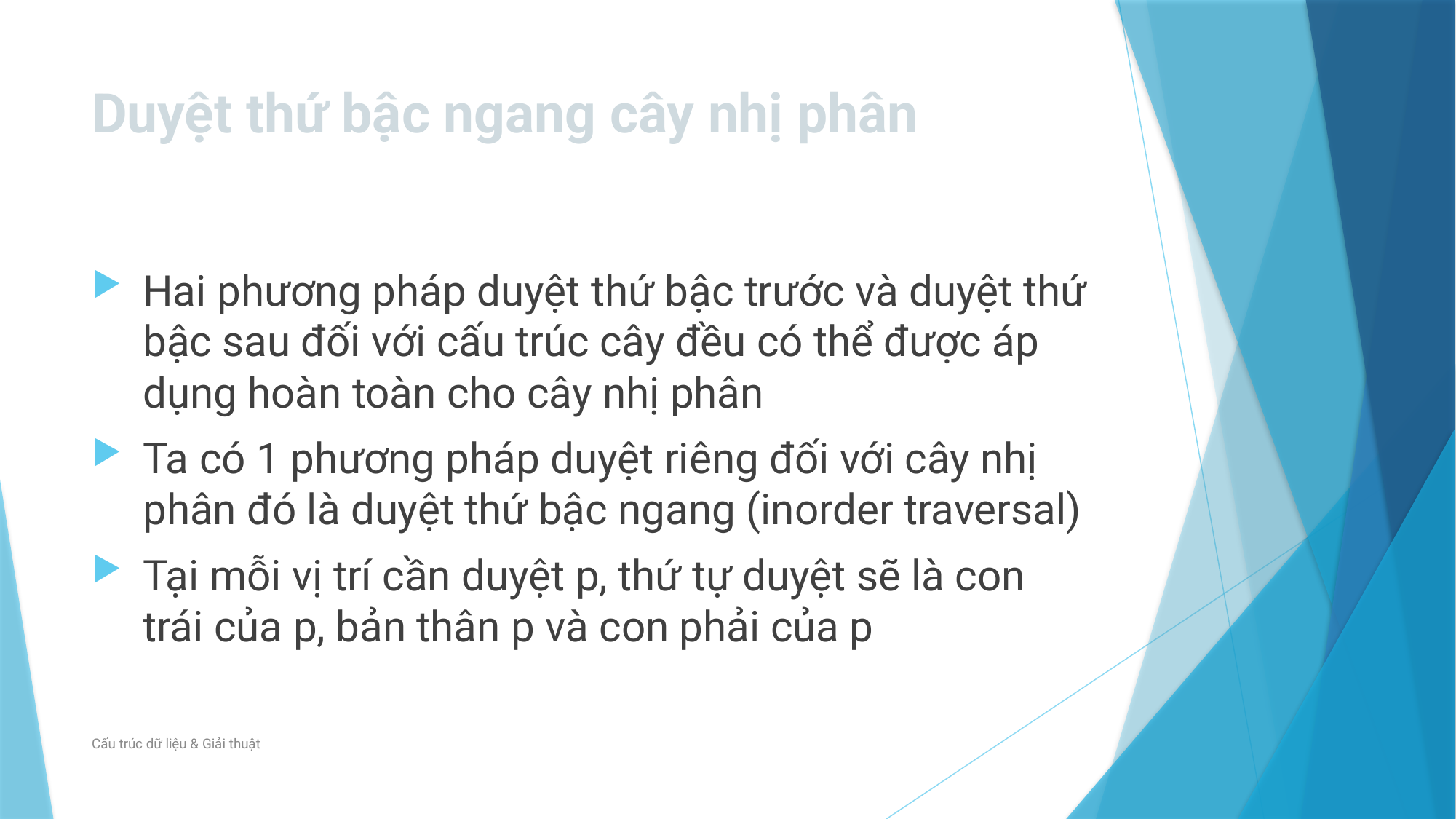

# Duyệt thứ bậc ngang cây nhị phân
Hai phương pháp duyệt thứ bậc trước và duyệt thứ bậc sau đối với cấu trúc cây đều có thể được áp dụng hoàn toàn cho cây nhị phân
Ta có 1 phương pháp duyệt riêng đối với cây nhị phân đó là duyệt thứ bậc ngang (inorder traversal)
Tại mỗi vị trí cần duyệt p, thứ tự duyệt sẽ là con trái của p, bản thân p và con phải của p
Cấu trúc dữ liệu & Giải thuật

66